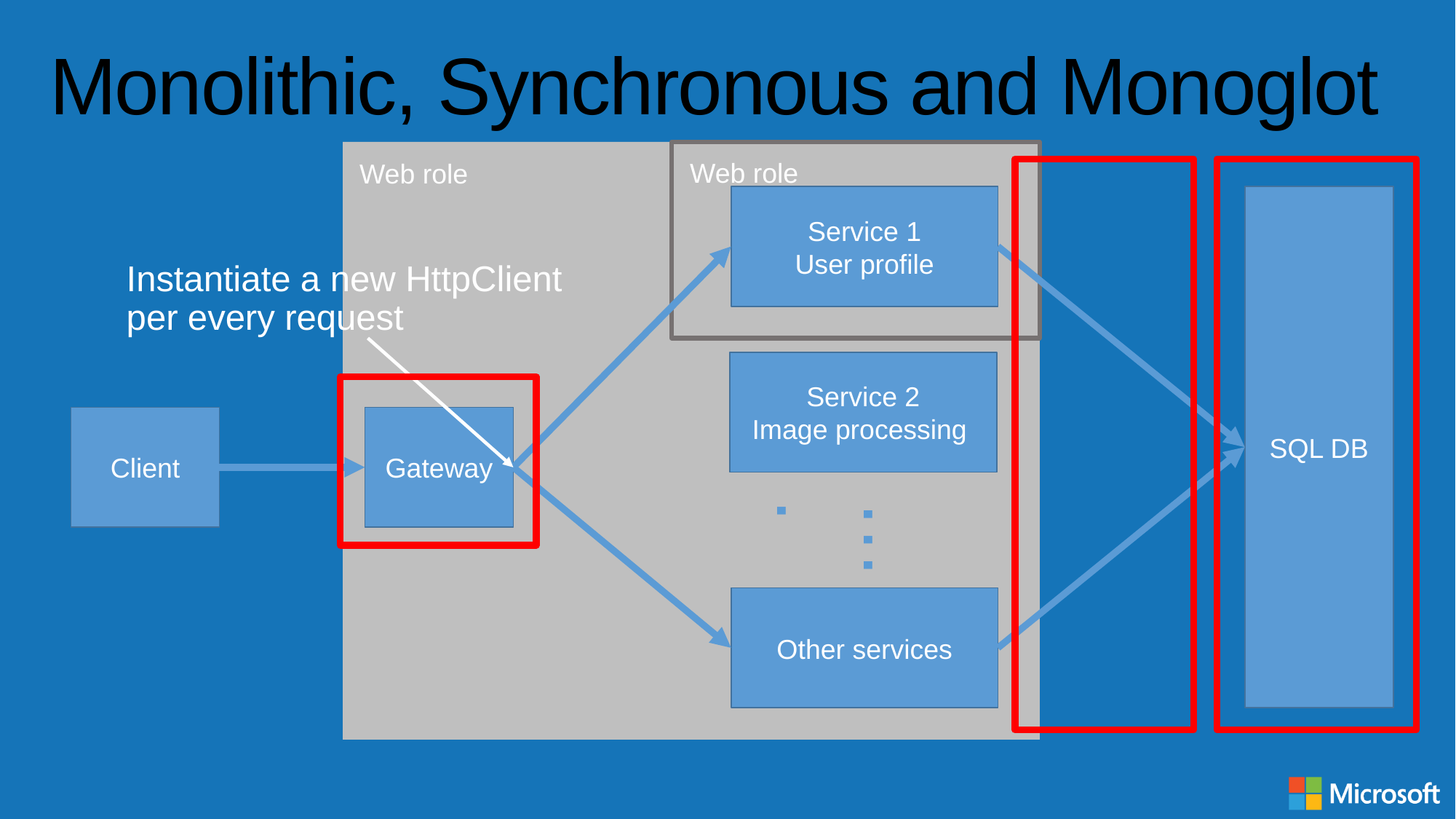

# Monolithic, Synchronous and Monoglot

Web role
Web role

Service 1
User profile
SQL DB
Instantiate a new HttpClient per every request

Service 2
Image processing

Client
Gateway
….

Other services